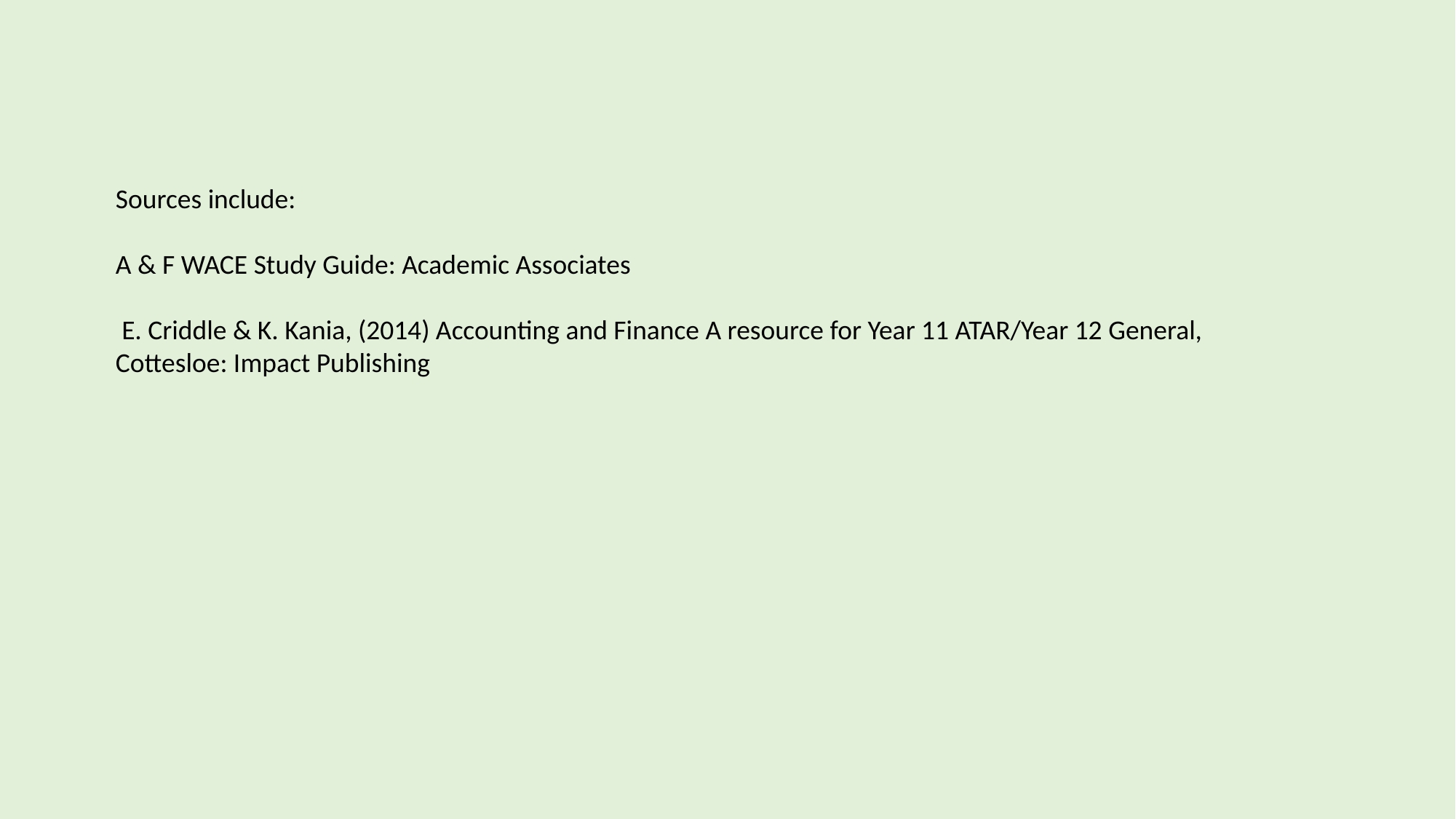

Sources include:

A & F WACE Study Guide: Academic Associates

 E. Criddle & K. Kania, (2014) Accounting and Finance A resource for Year 11 ATAR/Year 12 General, Cottesloe: Impact Publishing